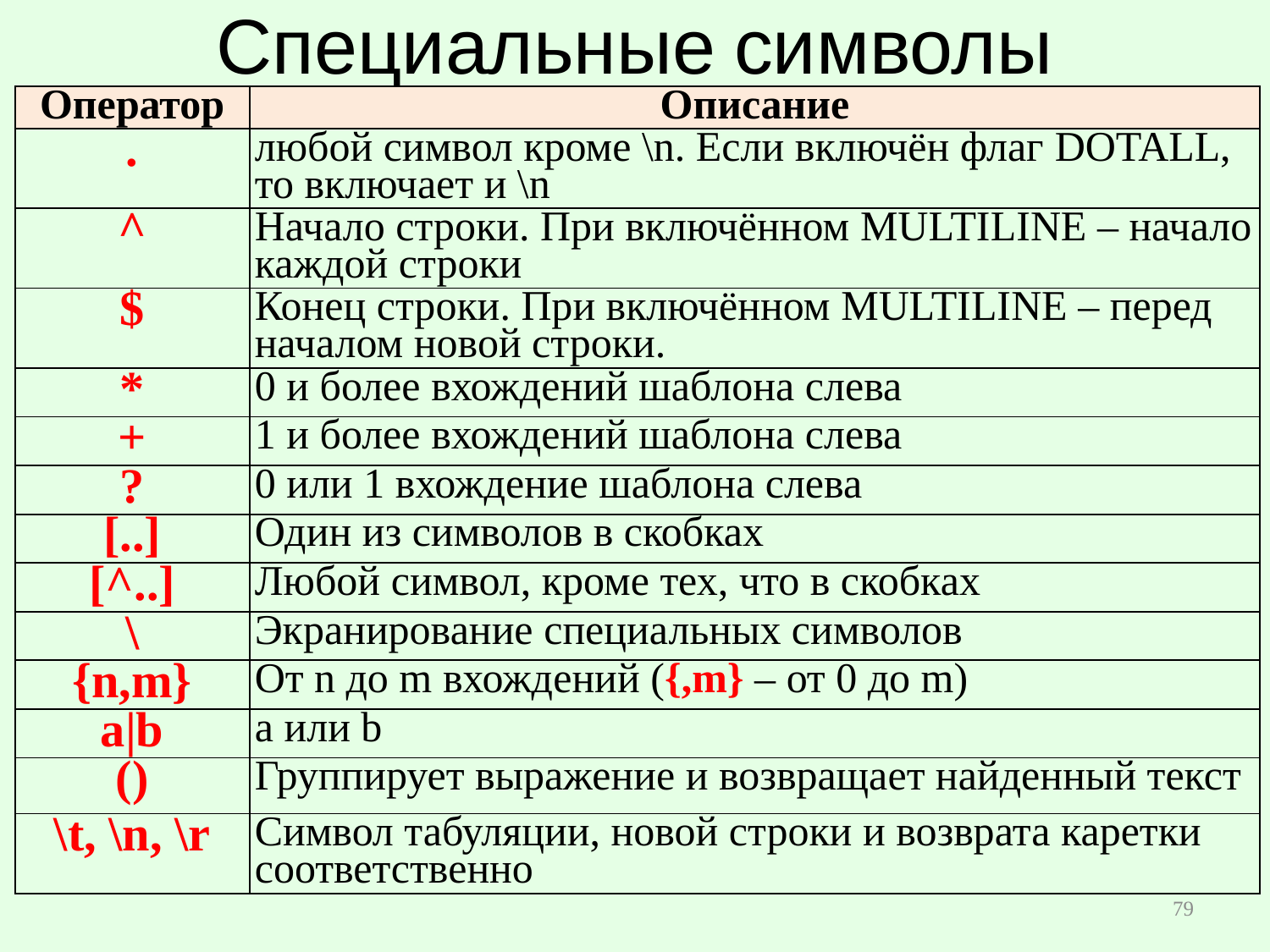

# Специальные символы
| Оператор | Описание |
| --- | --- |
| . | любой символ кроме \n. Если включён флаг DOTALL, то включает и \n |
| ^ | Начало строки. При включённом MULTILINE – начало каждой строки |
| $ | Конец строки. При включённом MULTILINE – перед началом новой строки. |
| \* | 0 и более вхождений шаблона слева |
| + | 1 и более вхождений шаблона слева |
| ? | 0 или 1 вхождение шаблона слева |
| [..] | Один из символов в скобках |
| [^..] | Любой символ, кроме тех, что в скобках |
| \ | Экранирование специальных символов |
| {n,m} | От n до m вхождений ({,m} – от 0 до m) |
| a|b | a или b |
| () | Группирует выражение и возвращает найденный текст |
| \t, \n, \r | Символ табуляции, новой строки и возврата каретки соответственно |
79